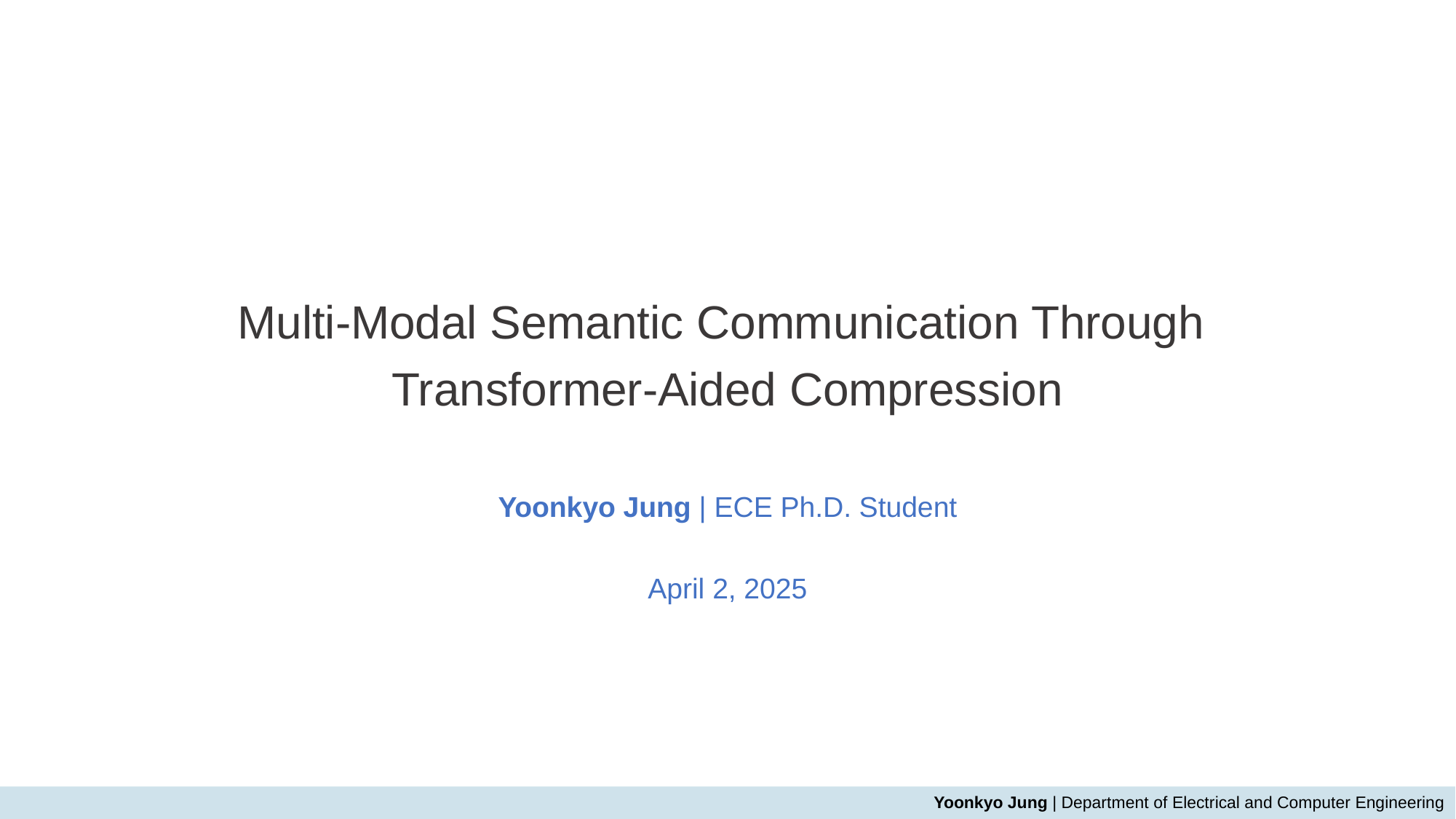

# Multi-Modal Semantic Communication Through Transformer-Aided Compression Yoonkyo Jung | ECE Ph.D. Student April 2, 2025